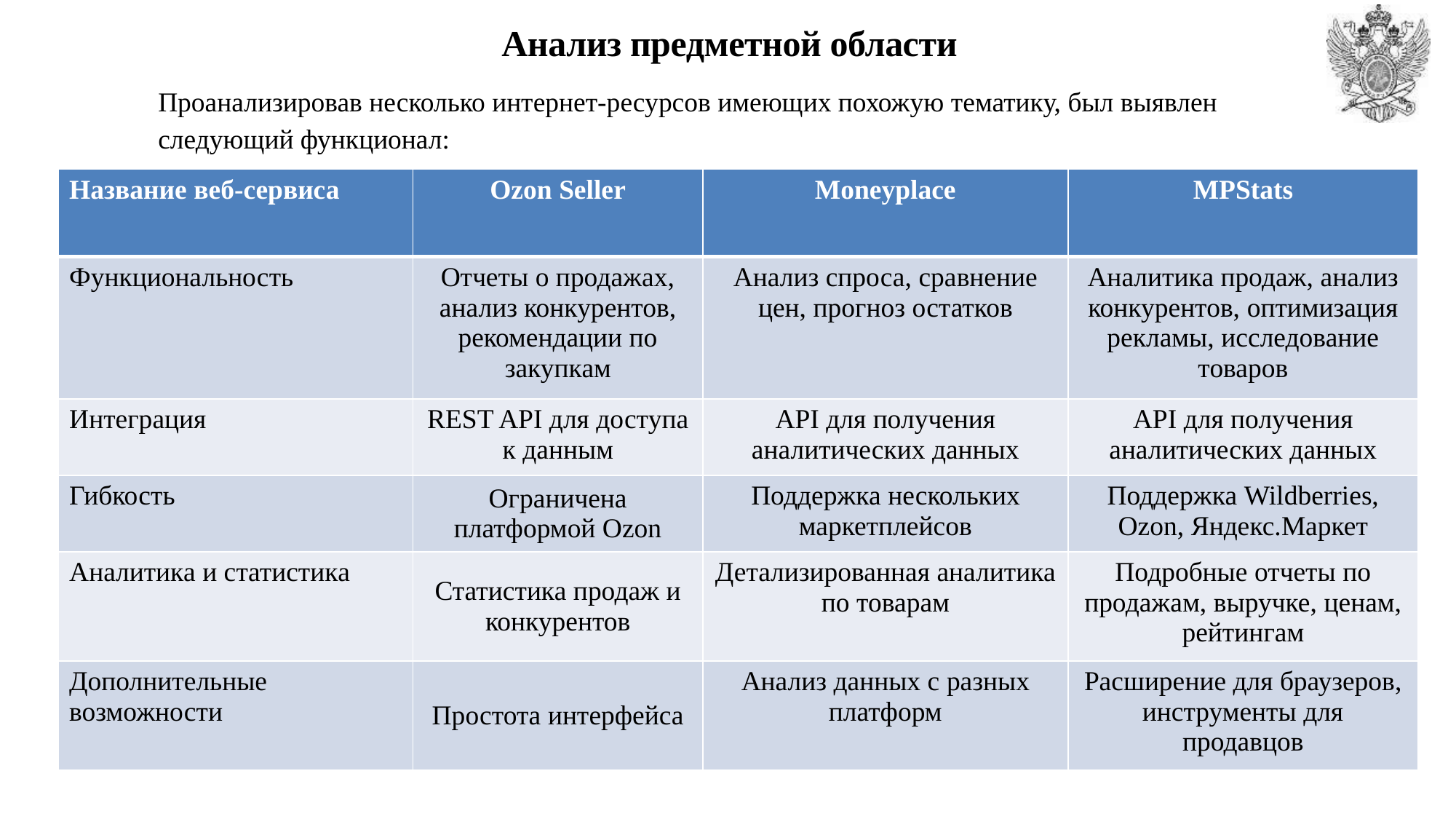

# Анализ предметной области
Проанализировав несколько интернет-ресурсов имеющих похожую тематику, был выявлен следующий функционал:

| Название веб-сервиса | Ozon Seller | Moneyplace | MPStats |
| --- | --- | --- | --- |
| Функциональность | Отчеты о продажах, анализ конкурентов, рекомендации по закупкам | Анализ спроса, сравнение цен, прогноз остатков | Аналитика продаж, анализ конкурентов, оптимизация рекламы, исследование товаров |
| Интеграция | REST API для доступа к данным | API для получения аналитических данных | API для получения аналитических данных |
| Гибкость | Ограничена платформой Ozon | Поддержка нескольких маркетплейсов | Поддержка Wildberries, Ozon, Яндекс.Маркет |
| Аналитика и статистика | Статистика продаж и конкурентов | Детализированная аналитика по товарам | Подробные отчеты по продажам, выручке, ценам, рейтингам |
| Дополнительные возможности | Простота интерфейса | Анализ данных с разных платформ | Расширение для браузеров, инструменты для продавцов |
3